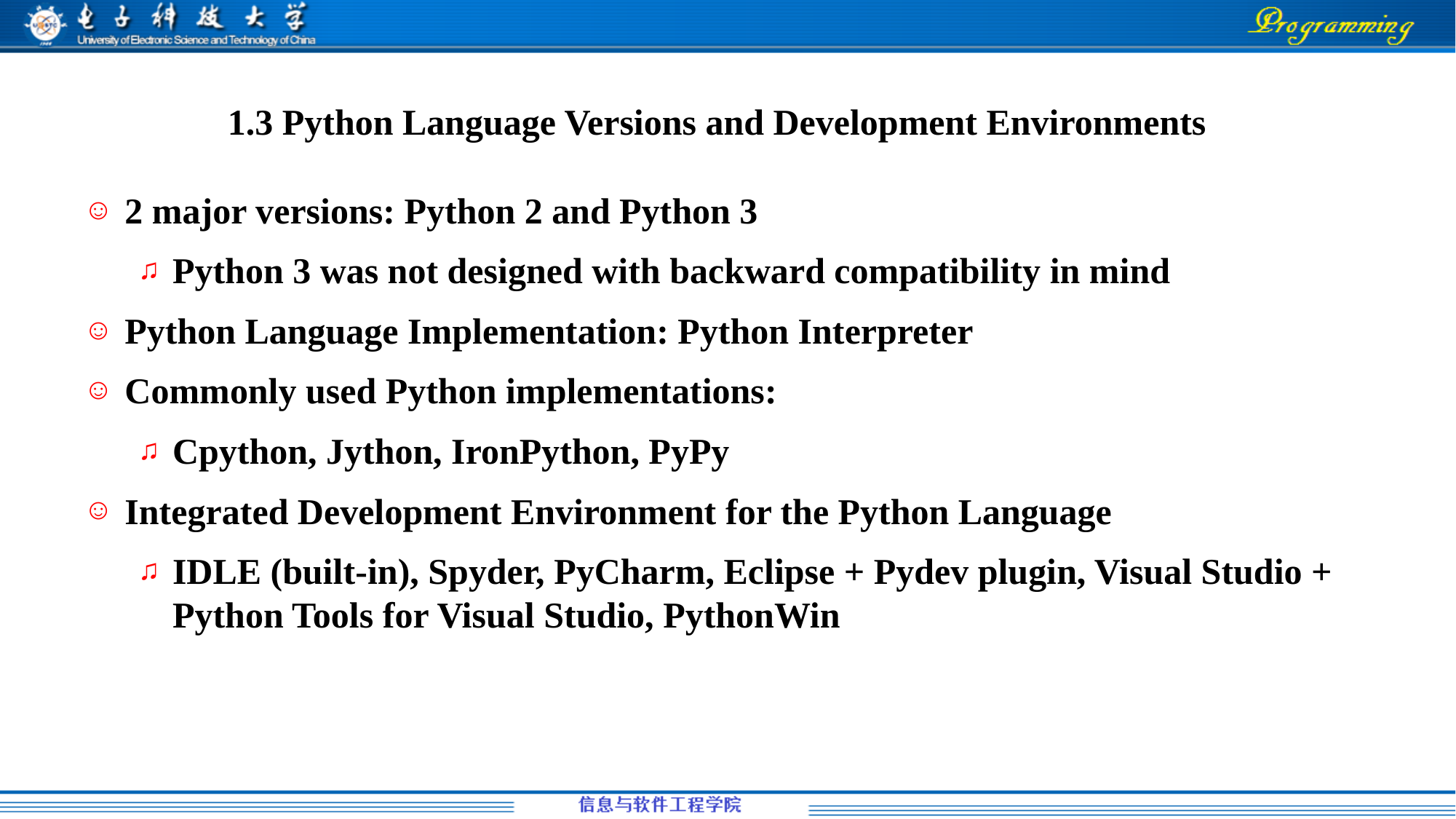

# 1.3 Python Language Versions and Development Environments
2 major versions: Python 2 and Python 3
Python 3 was not designed with backward compatibility in mind
Python Language Implementation: Python Interpreter
Commonly used Python implementations:
Cpython, Jython, IronPython, PyPy
Integrated Development Environment for the Python Language
IDLE (built-in), Spyder, PyCharm, Eclipse + Pydev plugin, Visual Studio + Python Tools for Visual Studio, PythonWin